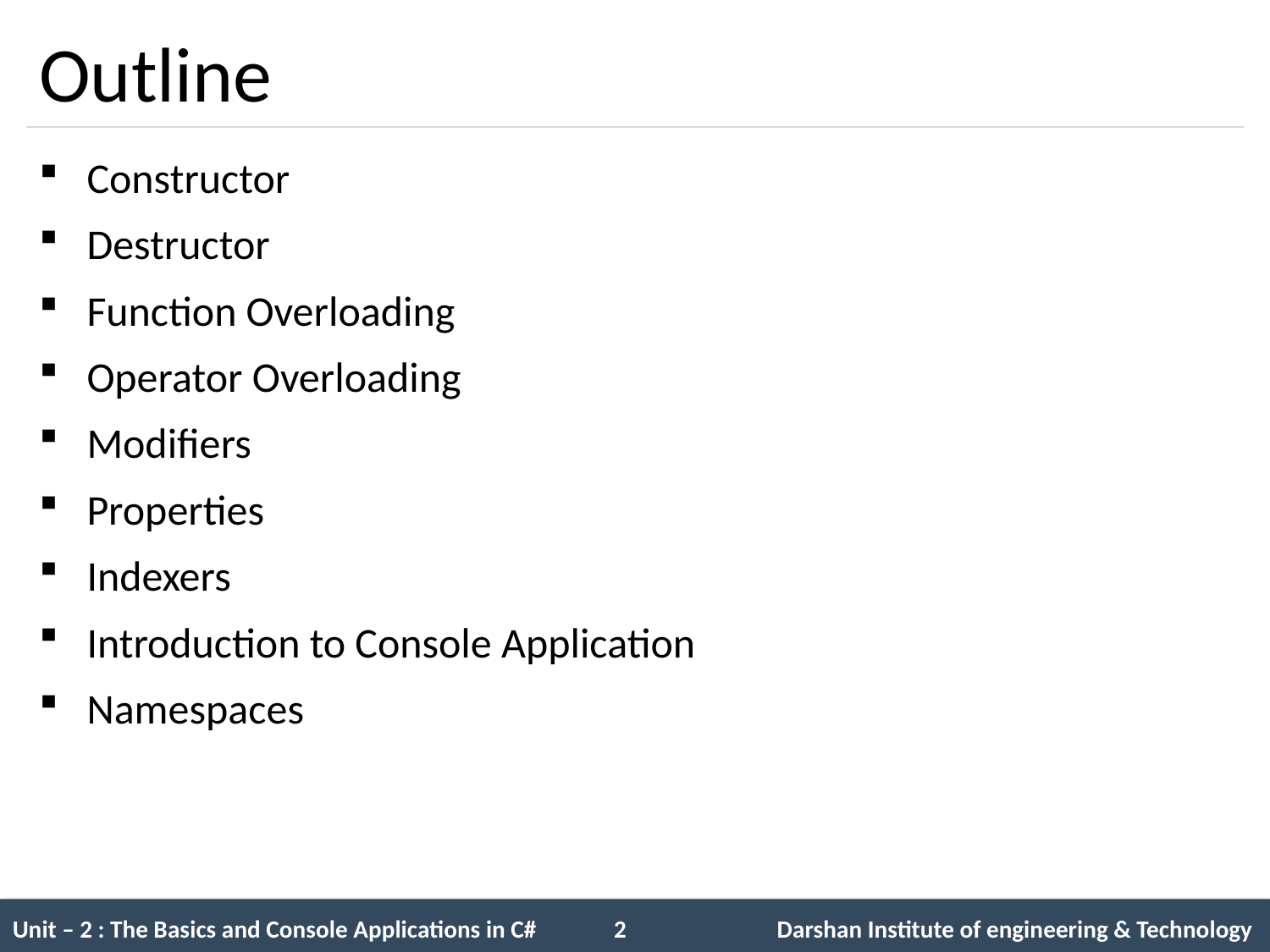

# Outline
Constructor
Destructor
Function Overloading
Operator Overloading
Modifiers
Properties
Indexers
Introduction to Console Application
Namespaces